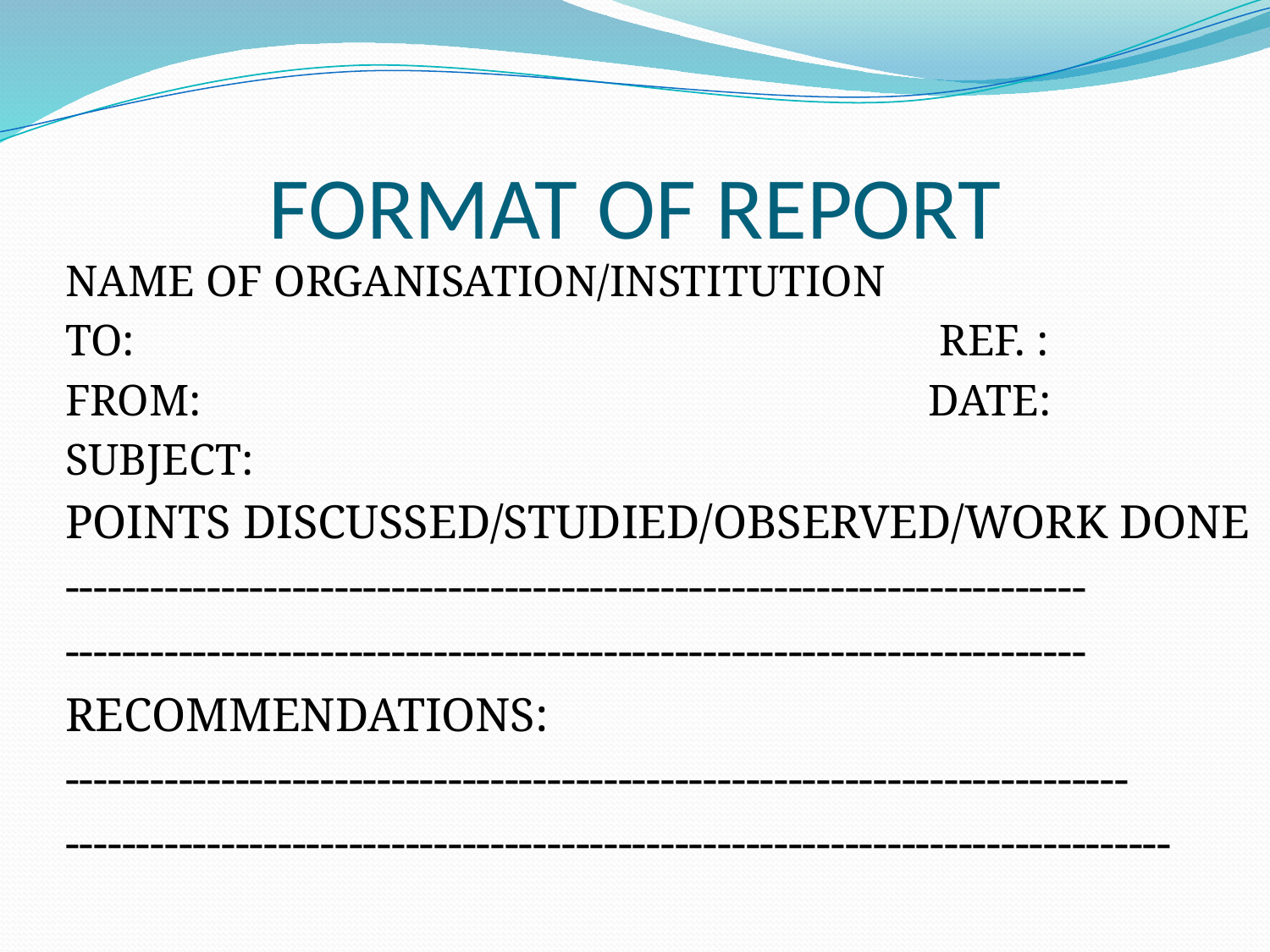

# FORMAT OF REPORT
NAME OF ORGANISATION/INSTITUTION
TO:                                                                        REF. :
FROM:                                                                 DATE:
SUBJECT:
POINTS DISCUSSED/STUDIED/OBSERVED/WORK DONE
------------------------------------------------------------------------
------------------------------------------------------------------------
RECOMMENDATIONS:
---------------------------------------------------------------------------
------------------------------------------------------------------------------